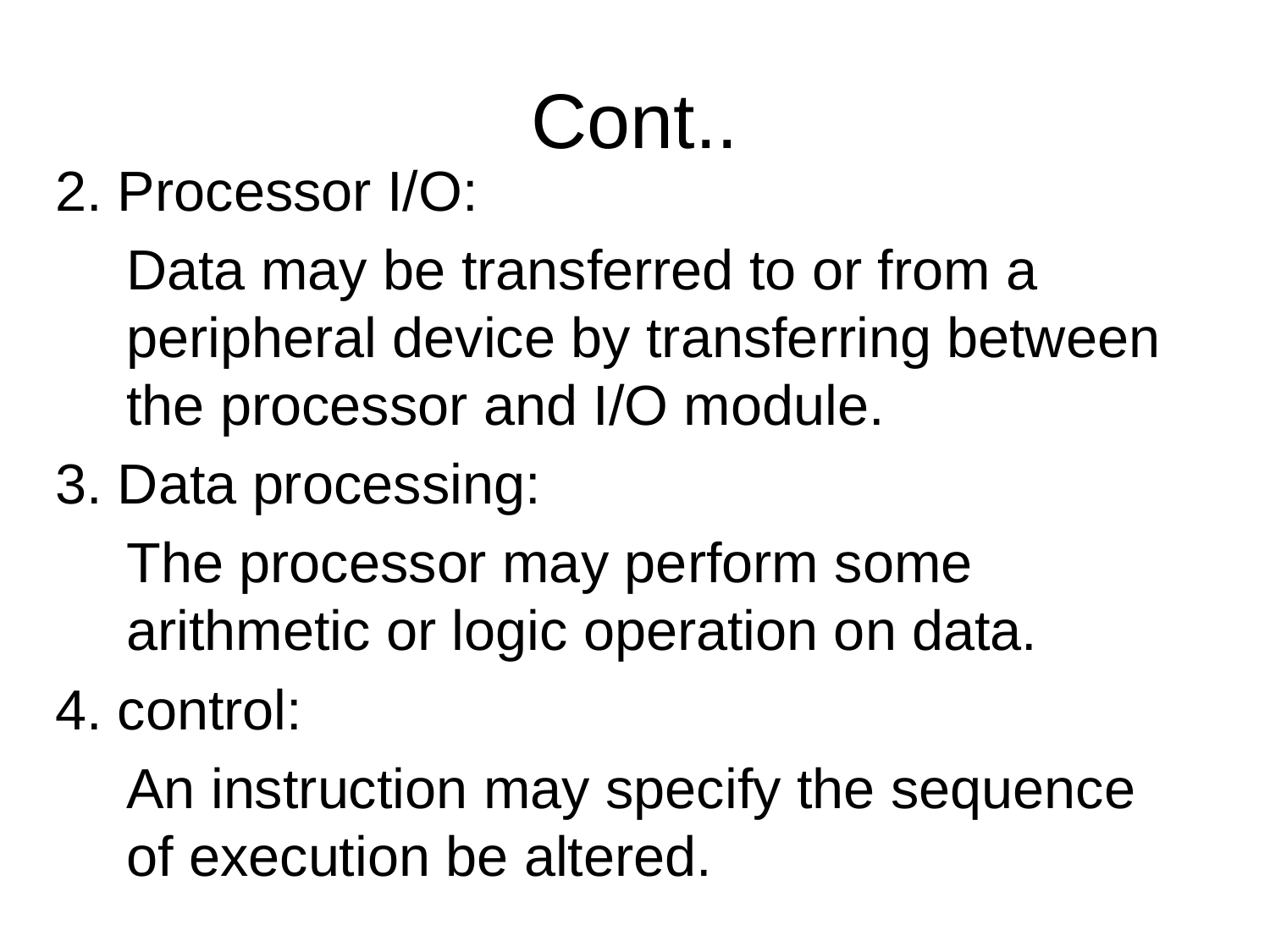

# Cont..
2. Processor I/O:
	Data may be transferred to or from a peripheral device by transferring between the processor and I/O module.
3. Data processing:
	The processor may perform some arithmetic or logic operation on data.
4. control:
	An instruction may specify the sequence of execution be altered.